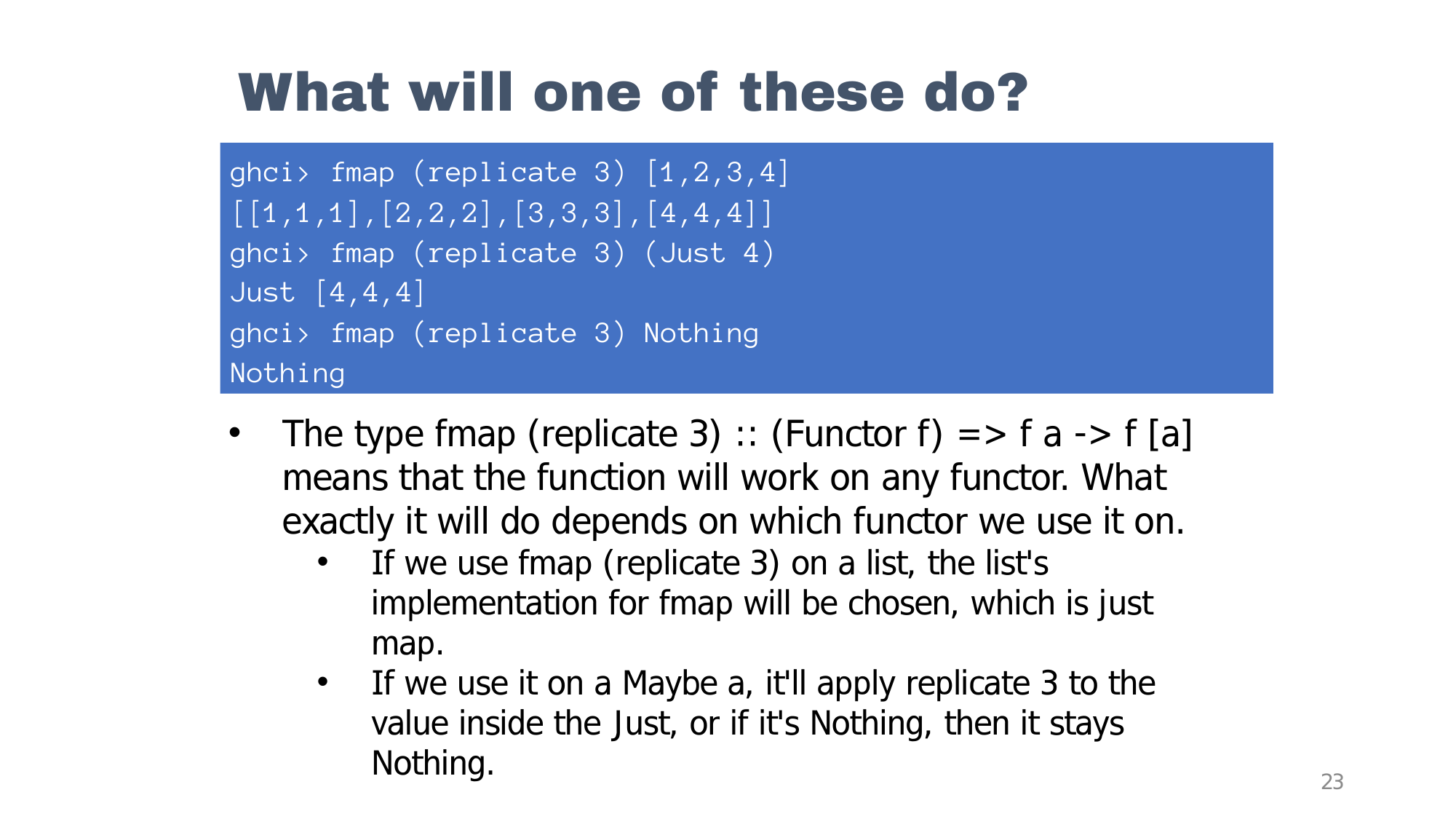

What will one of these do?
ghci> fmap (replicate 3) [1,2,3,4]
[[1,1,1],[2,2,2],[3,3,3],[4,4,4]]
ghci> fmap (replicate 3) (Just 4)
Just [4,4,4]
ghci> fmap (replicate 3) Nothing
Nothing
The type fmap (replicate 3) :: (Functor f) => f a -> f [a] means that the function will work on any functor. What exactly it will do depends on which functor we use it on.
If we use fmap (replicate 3) on a list, the list's implementation for fmap will be chosen, which is just map.
If we use it on a Maybe a, it'll apply replicate 3 to the value inside the Just, or if it's Nothing, then it stays Nothing.
23